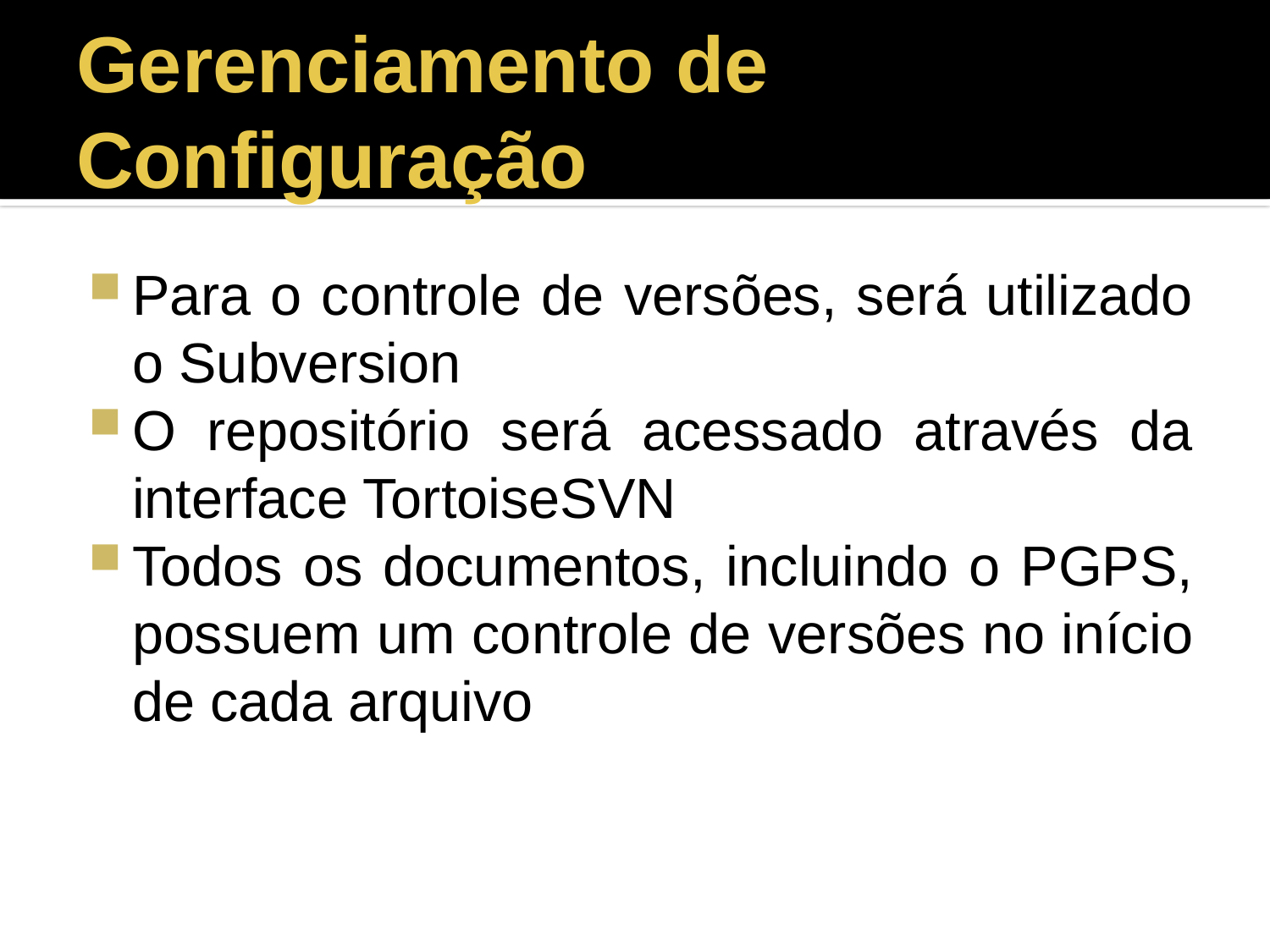

# Gerenciamento de Configuração
Para o controle de versões, será utilizado o Subversion
O repositório será acessado através da interface TortoiseSVN
Todos os documentos, incluindo o PGPS, possuem um controle de versões no início de cada arquivo